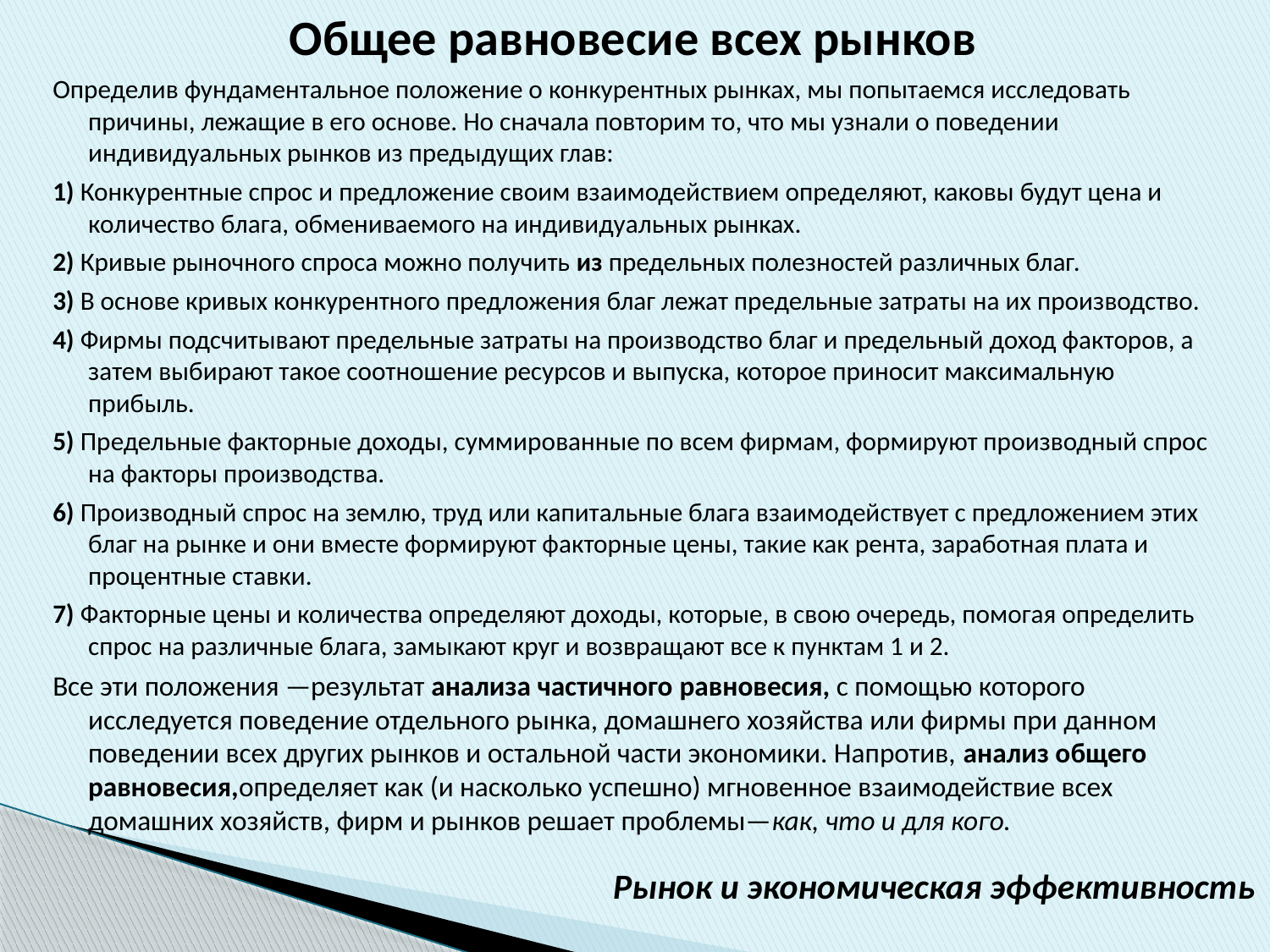

Общее равновесие всех рынков
Определив фундаментальное положение о конкурентных рынках, мы попытаемся исследовать причины, лежащие в его основе. Но сначала повторим то, что мы узнали о поведении индивидуальных рынков из предыдущих глав:
1) Конкурентные спрос и предложение своим взаимодействием определяют, каковы будут цена и количество блага, обмениваемого на индивидуальных рынках.
2) Кривые рыночного спроса можно получить из предельных полезностей различных благ.
3) В основе кривых конкурентного предложения благ лежат предельные затраты на их производство.
4) Фирмы подсчитывают предельные затраты на производство благ и предельный доход факторов, а затем выбирают такое соотношение ресурсов и выпуска, которое приносит максимальную прибыль.
5) Предельные факторные доходы, суммированные по всем фирмам, формируют производный спрос на факторы производства.
6) Производный спрос на землю, труд или капитальные блага взаимодействует с предложением этих благ на рынке и они вместе формируют факторные цены, такие как рента, заработная плата и процентные ставки.
7) Факторные цены и количества определяют доходы, которые, в свою очередь, помогая определить спрос на различные блага, замыкают круг и возвращают все к пунктам 1 и 2.
Все эти положения —результат анализа частичного равновесия, с помощью которого исследуется поведение отдельного рынка, домашнего хозяйства или фирмы при данном поведении всех других рынков и остальной части экономики. Напротив, анализ общего равновесия,определяет как (и насколько успешно) мгновенное взаимодействие всех  домашних хозяйств, фирм и рынков решает проблемы—как, что и для кого.

Рынок и экономическая эффективность